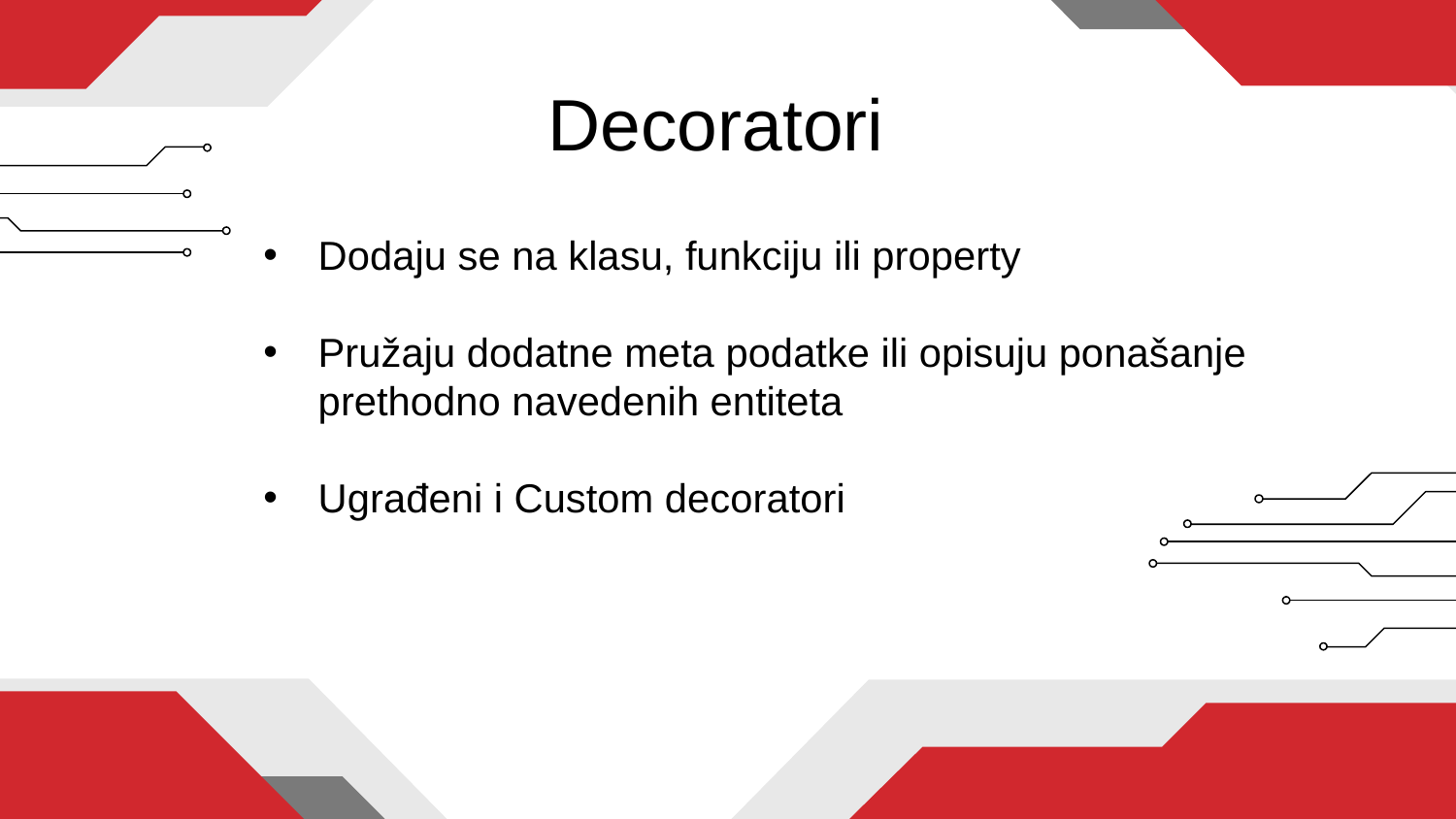

# Decoratori

Dodaju se na klasu, funkciju ili property

Pružaju dodatne meta podatke ili opisuju ponašanje prethodno navedenih entiteta

Ugrađeni i Custom decoratori